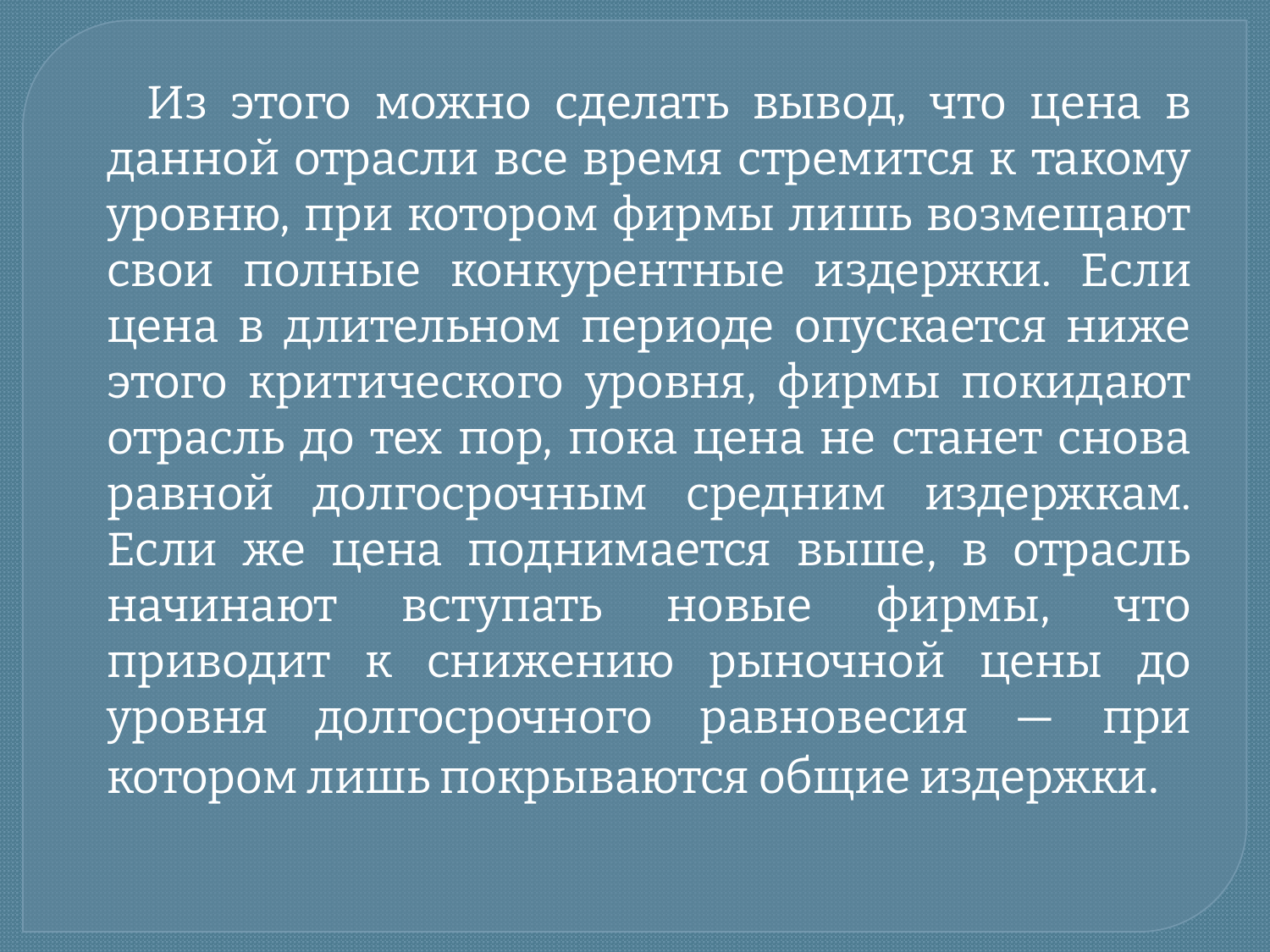

Из этого можно сделать вывод, что цена в данной отрасли все время стремится к такому уровню, при котором фирмы лишь возмещают свои полные конкурентные издержки. Если цена в длительном периоде опускается ниже этого критического уровня, фирмы покидают отрасль до тех пор, пока цена не станет снова равной долгосрочным средним издержкам. Если же цена поднимается выше, в отрасль начинают вступать новые фирмы, что приводит к снижению рыночной цены до уровня долгосрочного равновесия — при котором лишь покрываются общие издержки.